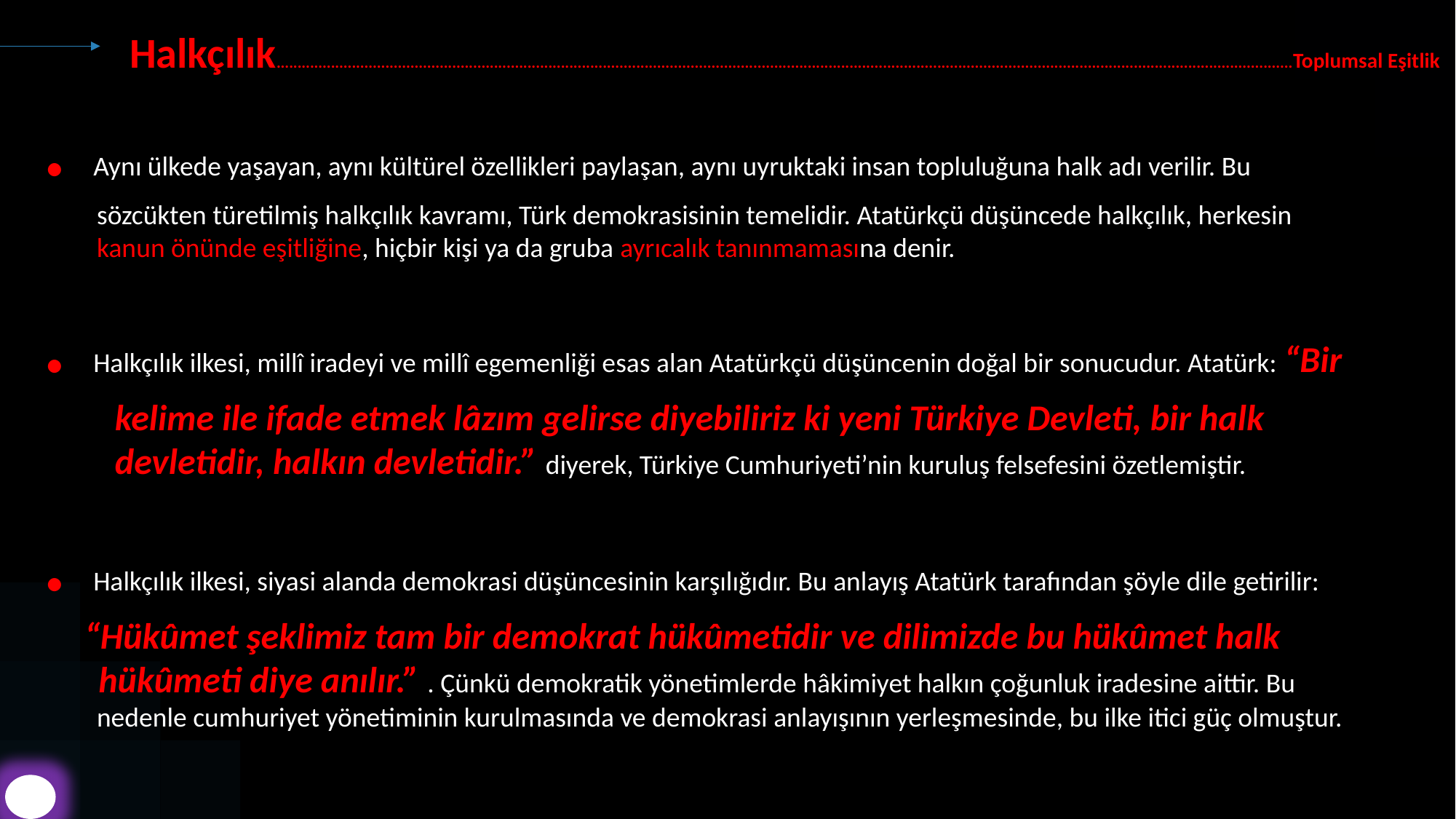

Halkçılık...................................................................................................................................................................................................................................................Toplumsal Eşitlik

. Aynı ülkede yaşayan, aynı kültürel özellikleri paylaşan, aynı uyruktaki insan topluluğuna halk adı verilir. Bu
         sözcükten türetilmiş halkçılık kavramı, Türk demokrasisinin temelidir. Atatürkçü düşüncede halkçılık, herkesin
         kanun önünde eşitliğine, hiçbir kişi ya da gruba ayrıcalık tanınmamasına denir.
. Halkçılık ilkesi, millî iradeyi ve millî egemenliği esas alan Atatürkçü düşüncenin doğal bir sonucudur. Atatürk: “Bir
         kelime ile ifade etmek lâzım gelirse diyebiliriz ki yeni Türkiye Devleti, bir halk
         devletidir, halkın devletidir.” diyerek, Türkiye Cumhuriyeti’nin kuruluş felsefesini özetlemiştir.
. Halkçılık ilkesi, siyasi alanda demokrasi düşüncesinin karşılığıdır. Bu anlayış Atatürk tarafından şöyle dile getirilir:
       “Hükûmet şeklimiz tam bir demokrat hükûmetidir ve dilimizde bu hükûmet halk
       hükûmeti diye anılır.” . Çünkü demokratik yönetimlerde hâkimiyet halkın çoğunluk iradesine aittir. Bu
         nedenle cumhuriyet yönetiminin kurulmasında ve demokrasi anlayışının yerleşmesinde, bu ilke itici güç olmuştur.